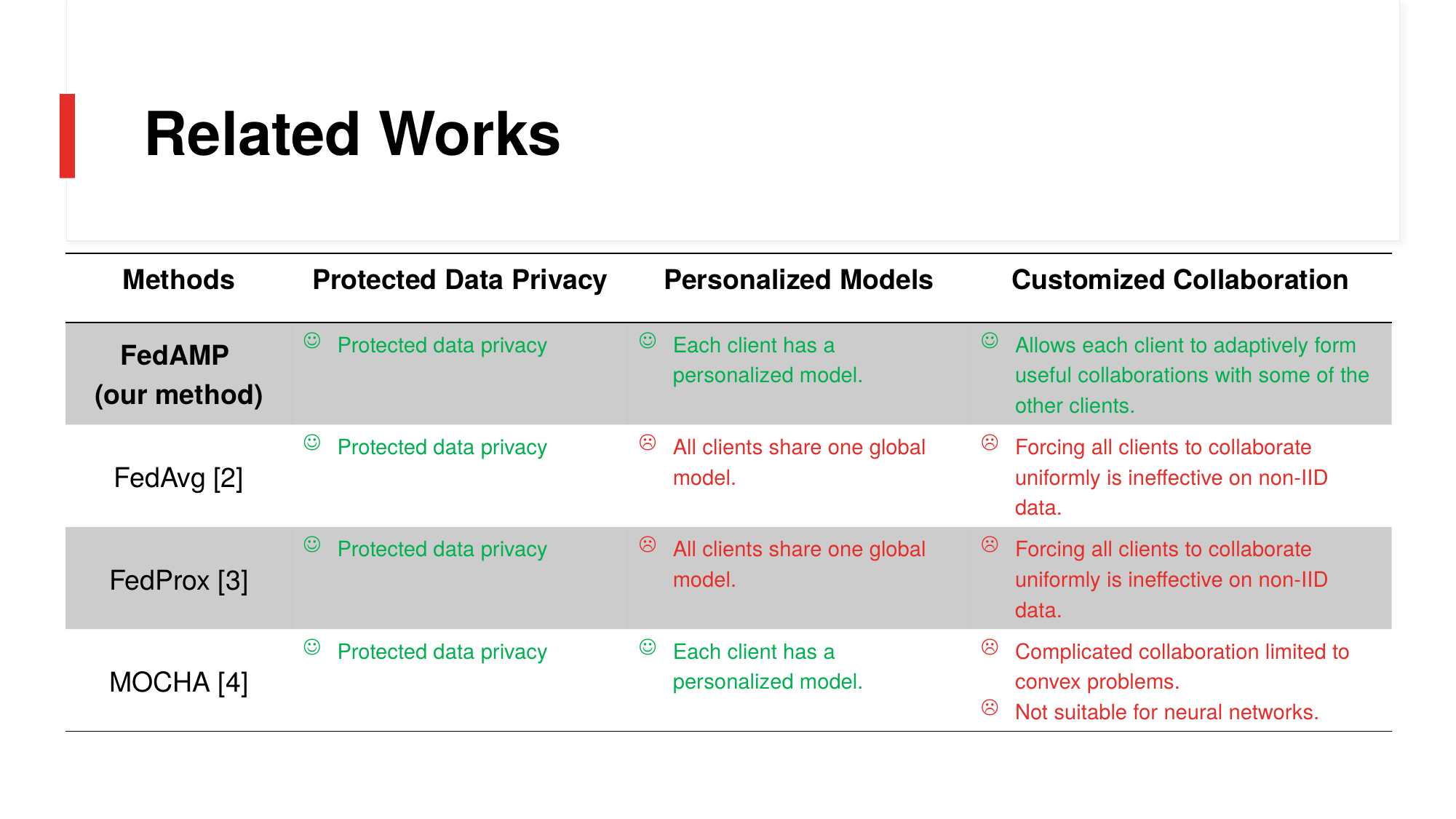

# Related Works
| Methods | Protected Data Privacy | Personalized Models | Customized Collaboration |
| --- | --- | --- | --- |
| FedAMP (our method) | Protected data privacy | Each client has a personalized model. | Allows each client to adaptively form useful collaborations with some of the other clients. |
| FedAvg [2] | Protected data privacy | All clients share one global model. | Forcing all clients to collaborate uniformly is ineffective on non-IID data. |
| FedProx [3] | Protected data privacy | All clients share one global model. | Forcing all clients to collaborate uniformly is ineffective on non-IID data. |
| MOCHA [4] | Protected data privacy | Each client has a personalized model. | Complicated collaboration limited to convex problems. Not suitable for neural networks. |